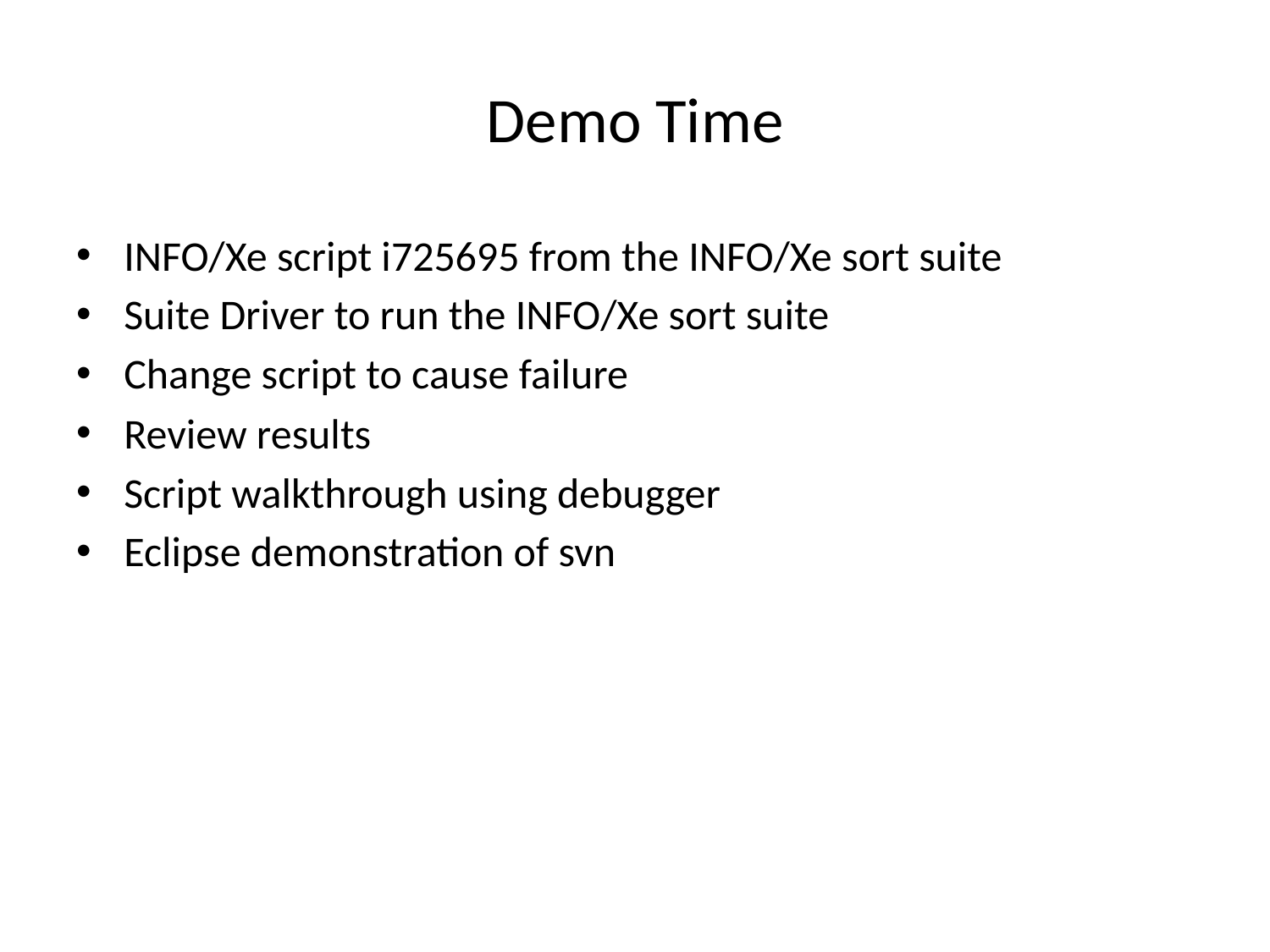

# Demo Time
INFO/Xe script i725695 from the INFO/Xe sort suite
Suite Driver to run the INFO/Xe sort suite
Change script to cause failure
Review results
Script walkthrough using debugger
Eclipse demonstration of svn